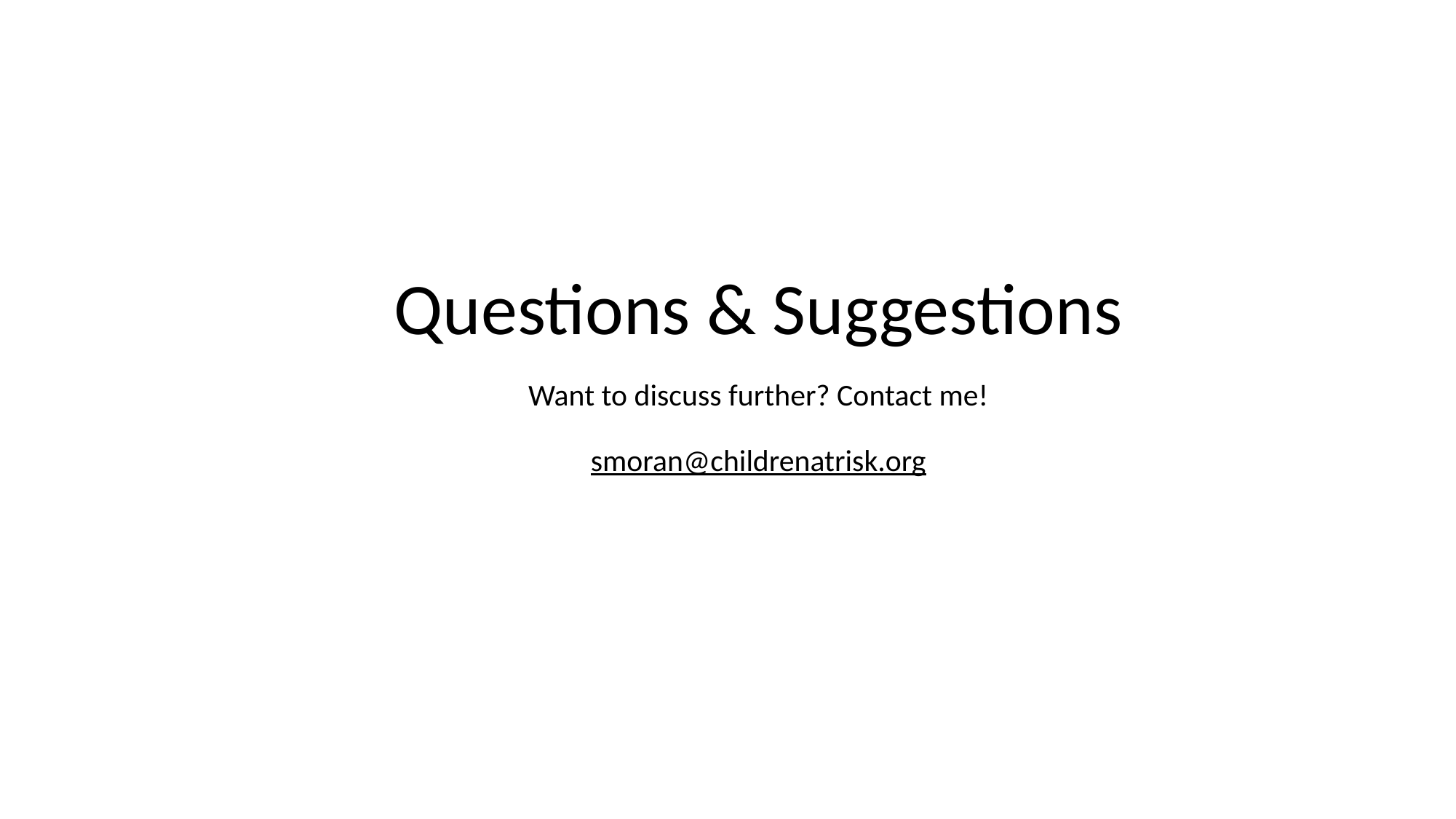

# Questions & Suggestions Want to discuss further? Contact me! smoran@childrenatrisk.org